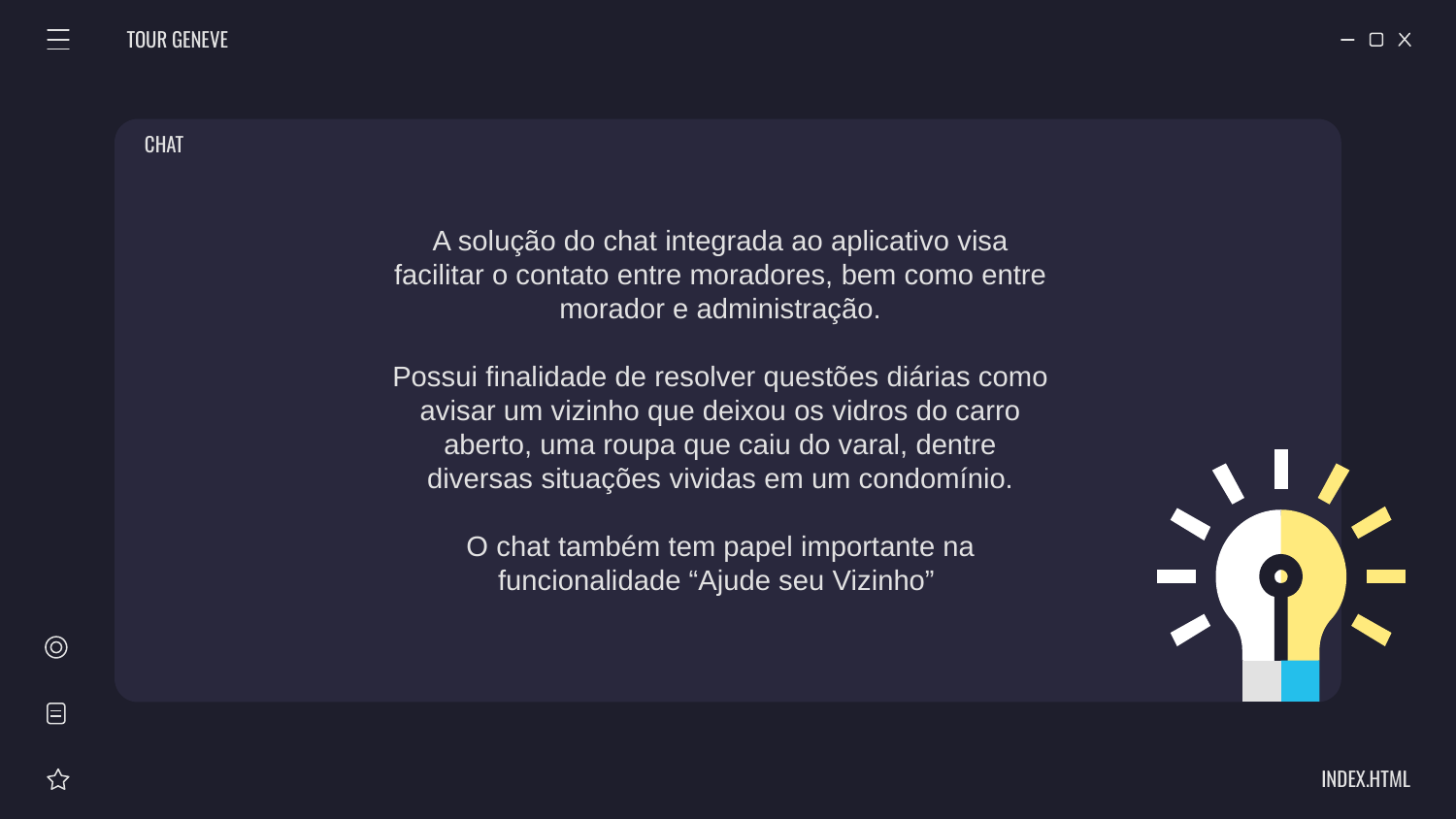

TOUR GENEVE

CHAT
A solução do chat integrada ao aplicativo visa facilitar o contato entre moradores, bem como entre morador e administração.

Possui finalidade de resolver questões diárias como avisar um vizinho que deixou os vidros do carro aberto, uma roupa que caiu do varal, dentre diversas situações vividas em um condomínio.

O chat também tem papel importante na funcionalidade “Ajude seu Vizinho”

INDEX.HTML